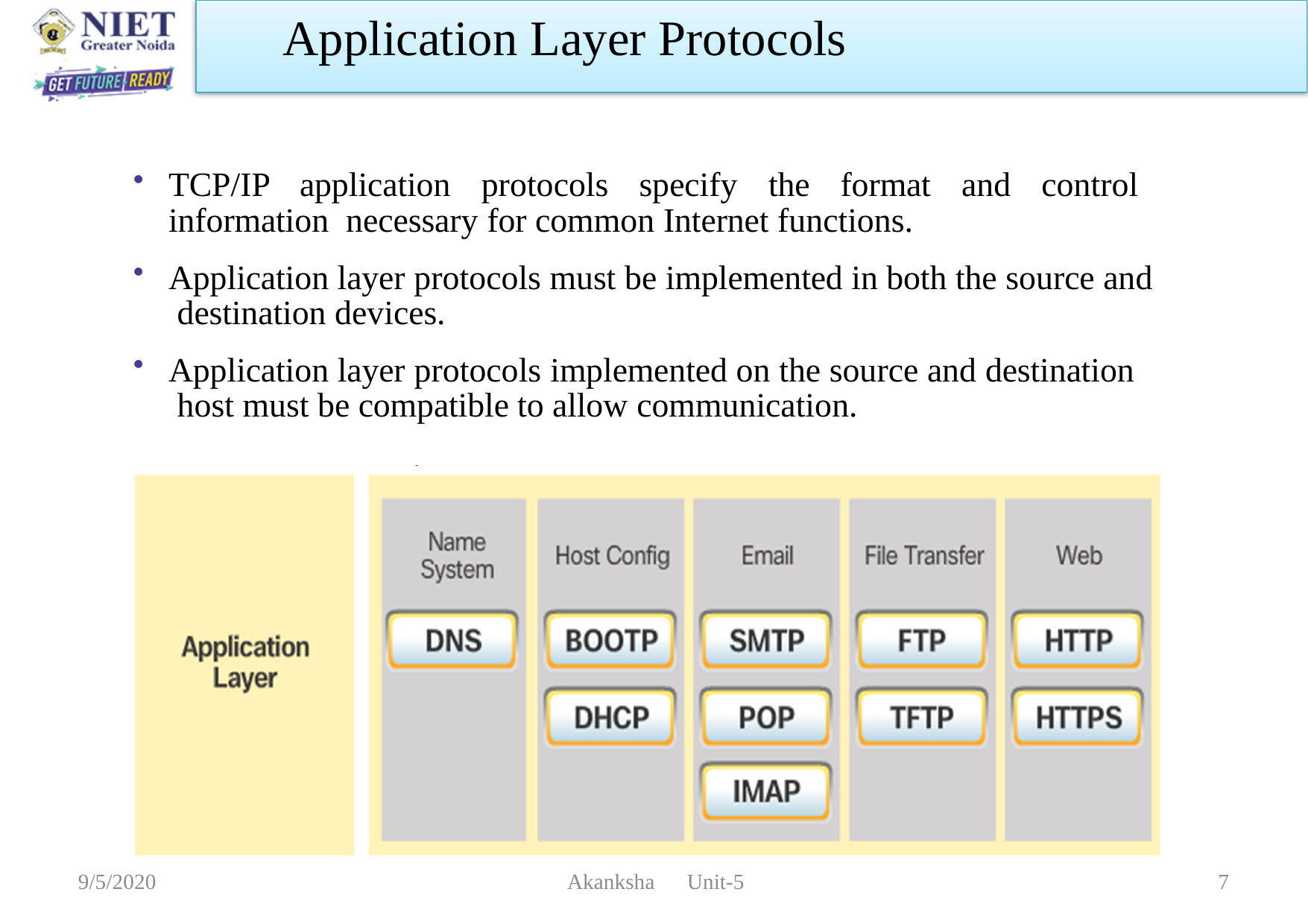

Application Layer Protocols
TCP/IP application protocols specify the format and control information  necessary for common Internet functions.
Application layer protocols must be implemented in both the source and  destination devices.
Application layer protocols implemented on the source and destination  host must be compatible to allow communication.

9/5/2020
 Akanksha      Unit-5
7